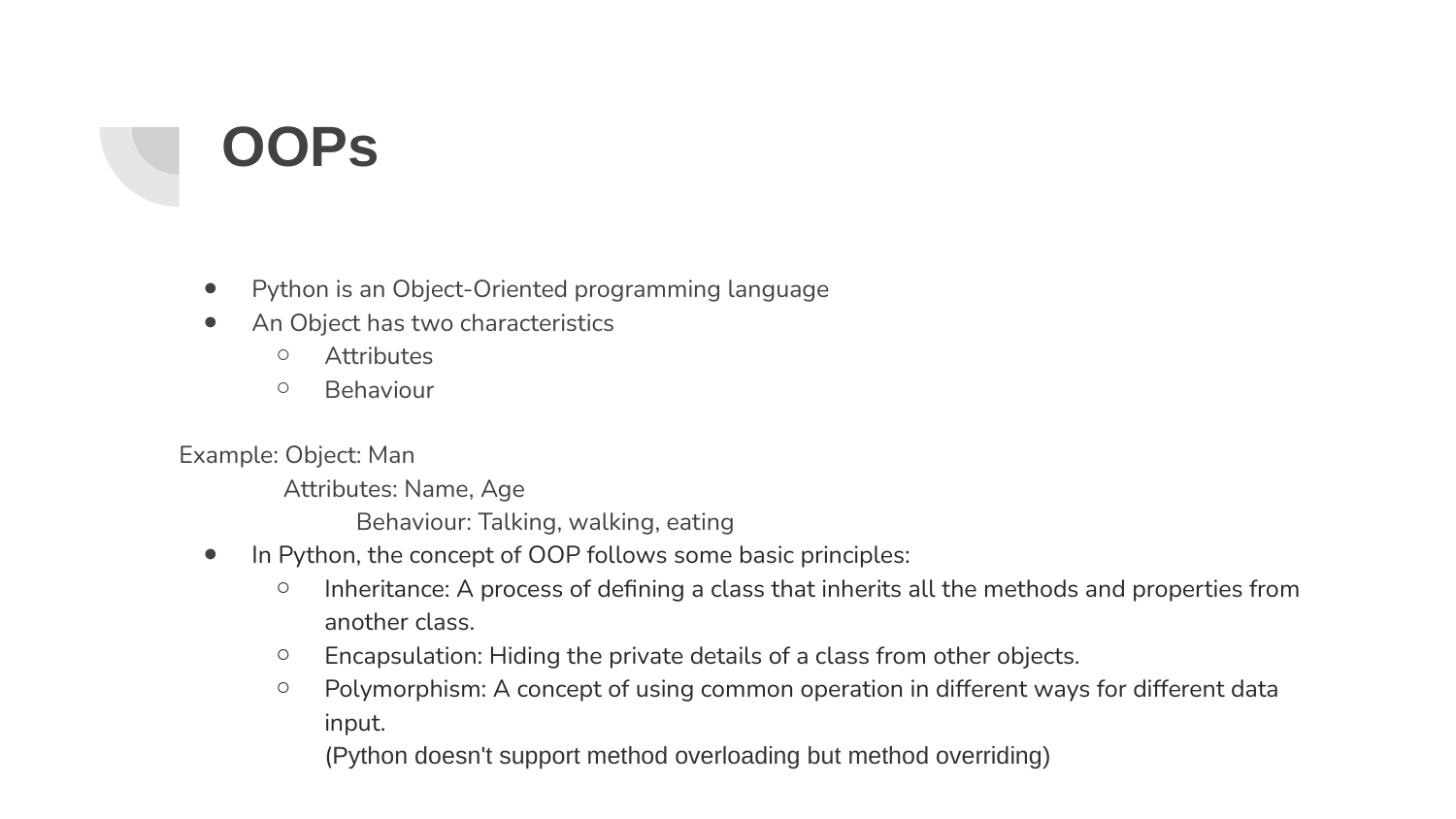

# OOPs
Python is an Object-Oriented programming language
An Object has two characteristics
Attributes
Behaviour
Example: Object: Man
     Attributes: Name, Age
	     Behaviour: Talking, walking, eating
In Python, the concept of OOP follows some basic principles:
Inheritance: A process of defining a class that inherits all the methods and properties from another class.
Encapsulation: Hiding the private details of a class from other objects.
Polymorphism: A concept of using common operation in different ways for different data input.
(Python doesn't support method overloading but method overriding)